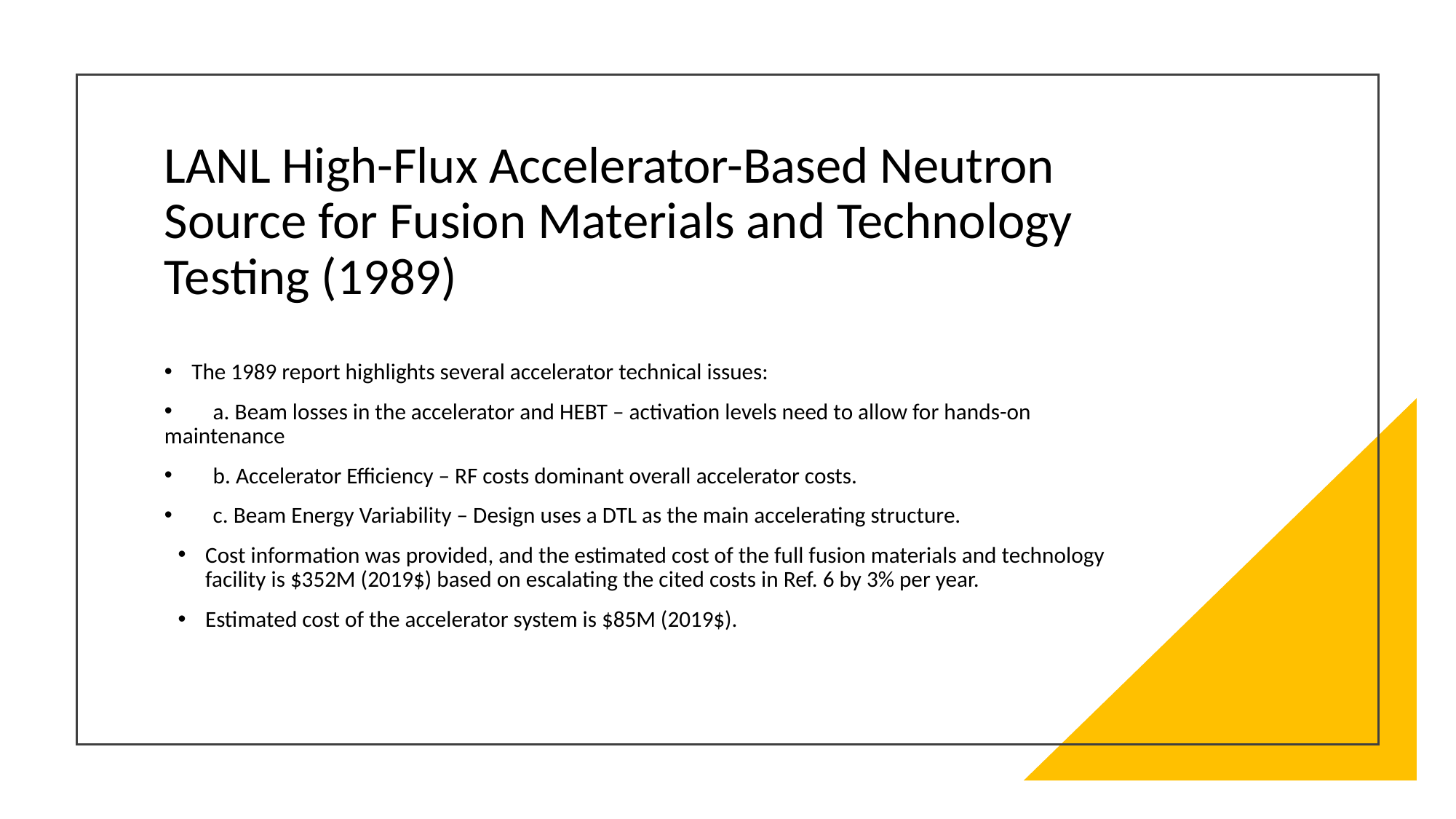

LANL High-Flux Accelerator-Based Neutron Source for Fusion Materials and Technology Testing (1989)
The 1989 report highlights several accelerator technical issues:
        a. Beam losses in the accelerator and HEBT – activation levels need to allow for hands-on maintenance
        b. Accelerator Efficiency – RF costs dominant overall accelerator costs.
        c. Beam Energy Variability – Design uses a DTL as the main accelerating structure.
Cost information was provided, and the estimated cost of the full fusion materials and technology facility is $352M (2019$) based on escalating the cited costs in Ref. 6 by 3% per year.
Estimated cost of the accelerator system is $85M (2019$).